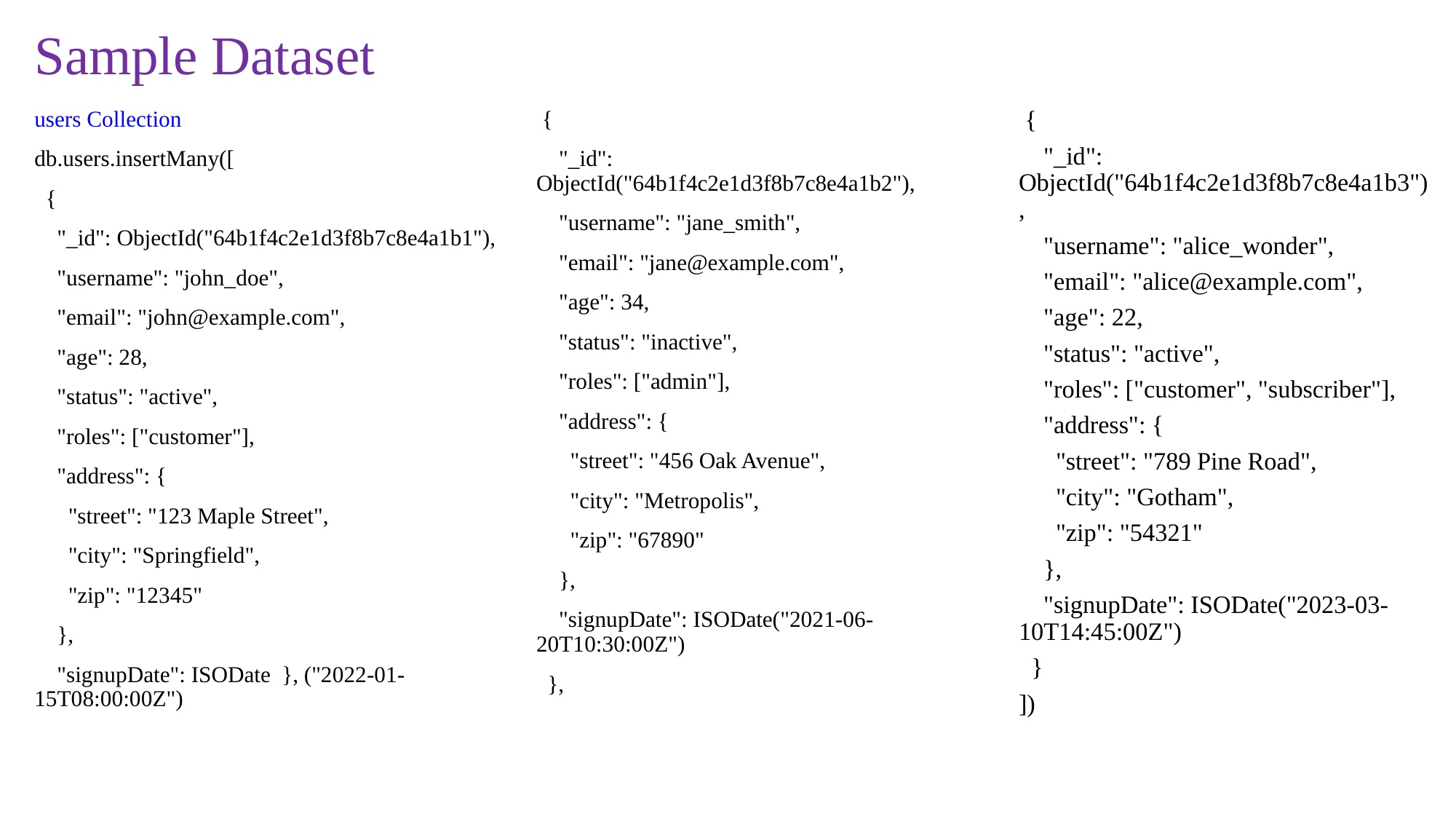

# Sample Dataset
 {
    "_id": ObjectId("64b1f4c2e1d3f8b7c8e4a1b3"),
    "username": "alice_wonder",
    "email": "alice@example.com",
    "age": 22,
    "status": "active",
    "roles": ["customer", "subscriber"],
    "address": {
      "street": "789 Pine Road",
      "city": "Gotham",
      "zip": "54321"
    },
    "signupDate": ISODate("2023-03-10T14:45:00Z")
  }
])
users Collection
db.users.insertMany([
  {
    "_id": ObjectId("64b1f4c2e1d3f8b7c8e4a1b1"),
    "username": "john_doe",
    "email": "john@example.com",
    "age": 28,
    "status": "active",
    "roles": ["customer"],
    "address": {
      "street": "123 Maple Street",
      "city": "Springfield",
      "zip": "12345"
    },
    "signupDate": ISODate  }, ("2022-01-15T08:00:00Z")

 {
    "_id": ObjectId("64b1f4c2e1d3f8b7c8e4a1b2"),
    "username": "jane_smith",
    "email": "jane@example.com",
    "age": 34,
    "status": "inactive",
    "roles": ["admin"],
    "address": {
      "street": "456 Oak Avenue",
      "city": "Metropolis",
      "zip": "67890"
    },
    "signupDate": ISODate("2021-06-20T10:30:00Z")
  },